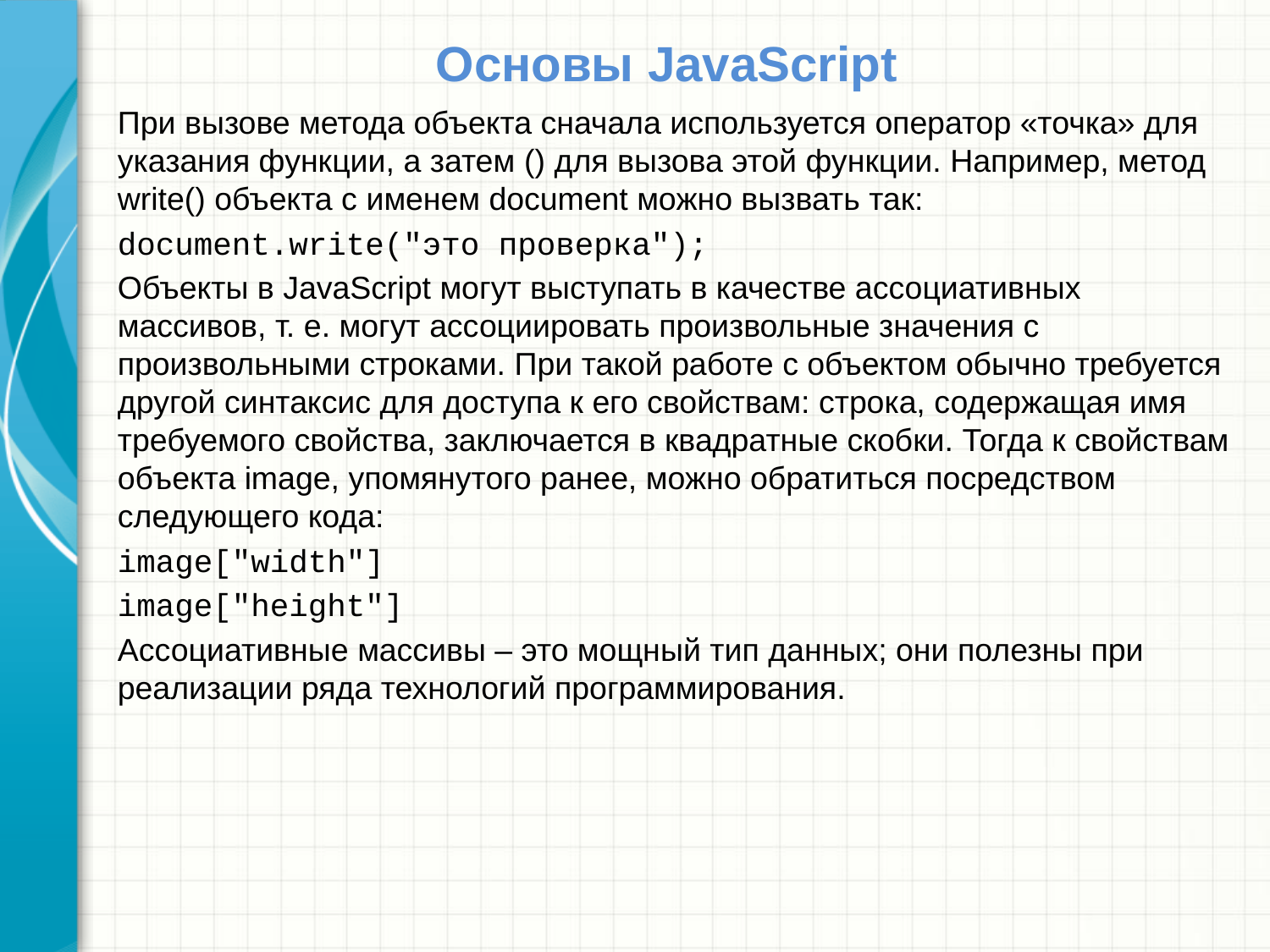

# Основы JavaScript
При вызове метода объекта сначала используется оператор «точка» для указания функции, а затем () для вызова этой функции. Например, метод write() объекта с именем document можно вызвать так:
document.write("это проверка");
Объекты в JavaScript могут выступать в качестве ассоциативных массивов, т. е. могут ассоциировать произвольные значения с произвольными строками. При такой работе с объектом обычно требуется другой синтаксис для доступа к его свойствам: строка, содержащая имя требуемого свойства, заключается в квадратные скобки. Тогда к свойствам объекта image, упомянутого ранее, можно обратиться посредством следующего кода:
image["width"]
image["height"]
Ассоциативные массивы – это мощный тип данных; они полезны при реализации ряда технологий программирования.